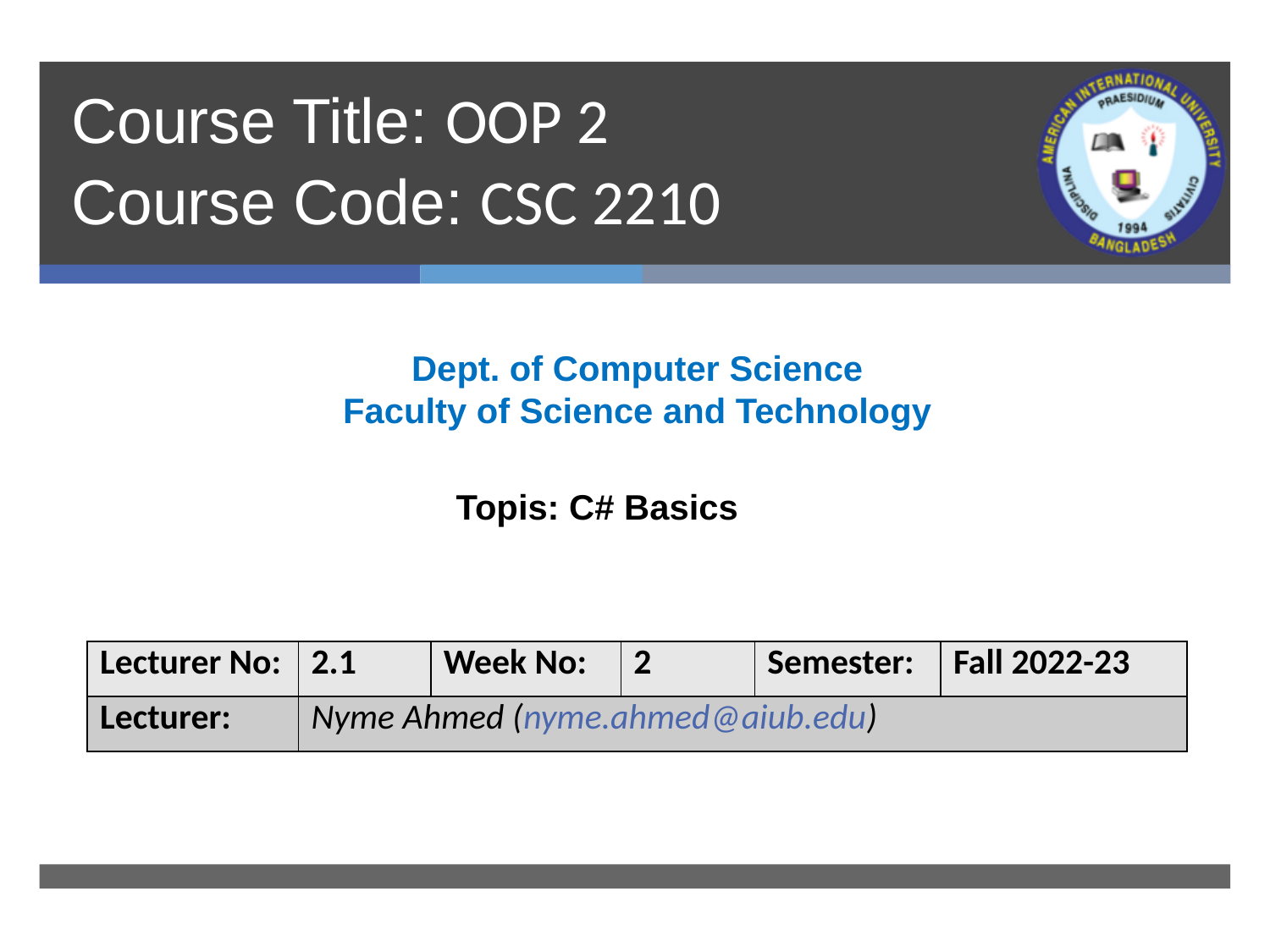

# Course Title: OOP 2 Course Code: CSC 2210
Dept. of Computer Science
Faculty of Science and Technology

Topis: C# Basics
| Lecturer No: | 2.1 | Week No: | 2 | Semester: | Fall 2022-23 |
| --- | --- | --- | --- | --- | --- |
| Lecturer: | Nyme Ahmed (nyme.ahmed@aiub.edu) |  |  |  |  |